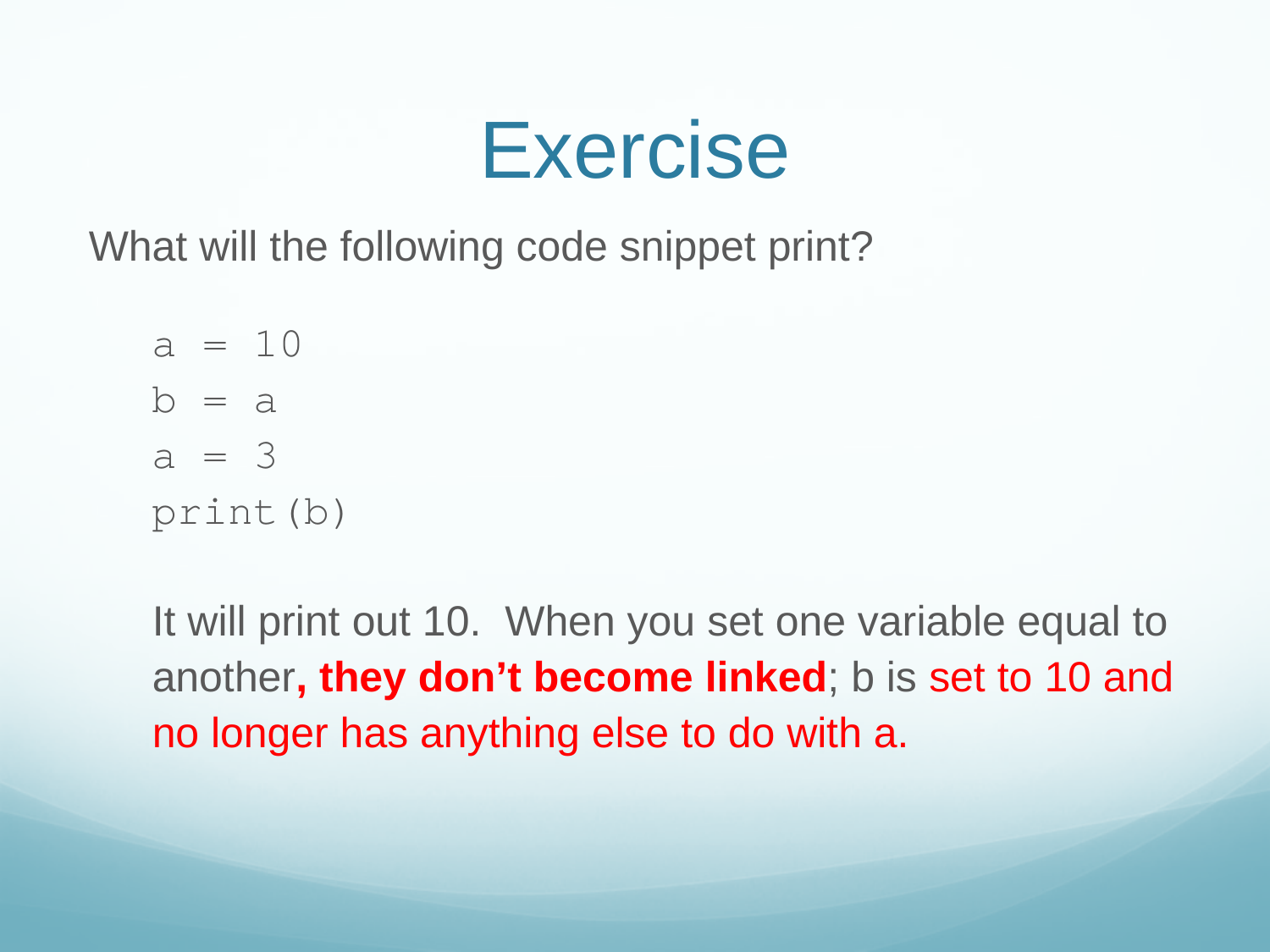

Exercise
What will the following code snippet print?

a = 10
b = a
a = 3
print(b)

It will print out 10.  When you set one variable equal to another, they don’t become linked; b is set to 10 and no longer has anything else to do with a.